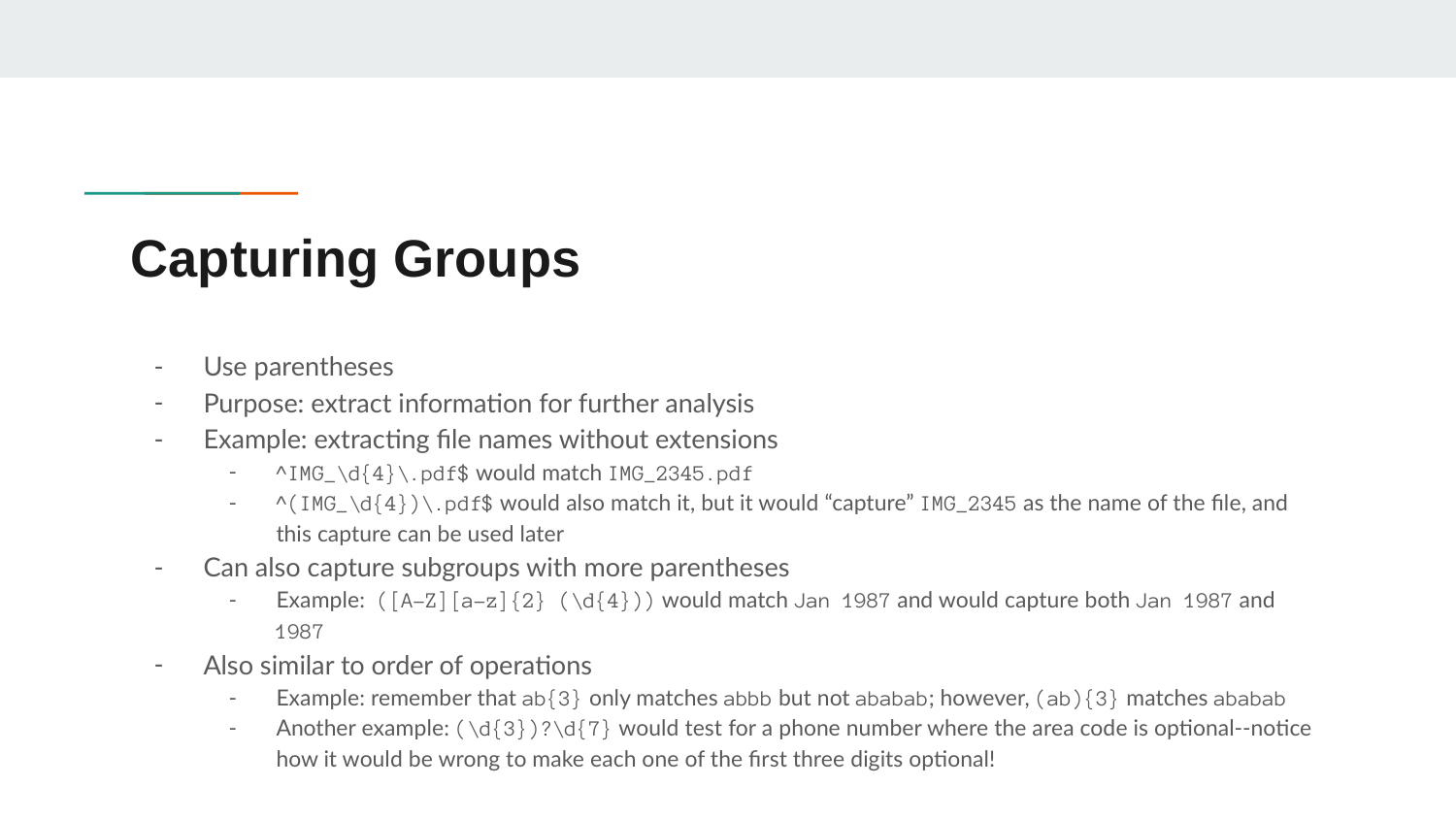

# Capturing Groups
Use parentheses
Purpose: extract information for further analysis
Example: extracting file names without extensions
^IMG_\d{4}\.pdf$ would match IMG_2345.pdf
^(IMG_\d{4})\.pdf$ would also match it, but it would “capture” IMG_2345 as the name of the file, and this capture can be used later
Can also capture subgroups with more parentheses
Example: ([A-Z][a-z]{2} (\d{4})) would match Jan 1987 and would capture both Jan 1987 and 1987
Also similar to order of operations
Example: remember that ab{3} only matches abbb but not ababab; however, (ab){3} matches ababab
Another example: (\d{3})?\d{7} would test for a phone number where the area code is optional--notice how it would be wrong to make each one of the first three digits optional!